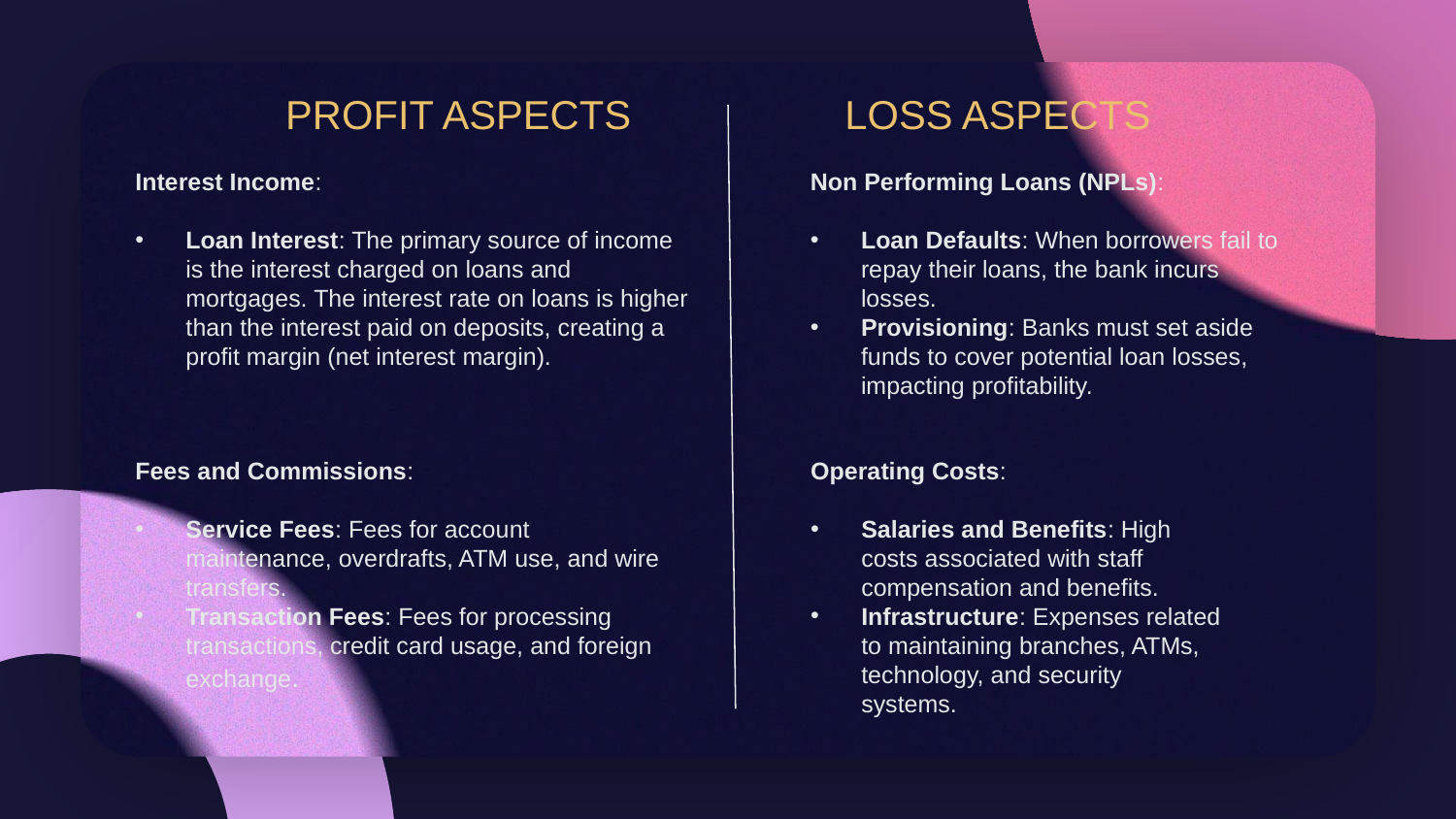

PROFIT ASPECTS
LOSS ASPECTS
Interest Income:

Loan Interest: The primary source of income is the interest charged on loans and mortgages. The interest rate on loans is higher than the interest paid on deposits, creating a profit margin (net interest margin).

Non Performing Loans (NPLs):

Loan Defaults: When borrowers fail to repay their loans, the bank incurs losses.
Provisioning: Banks must set aside funds to cover potential loan losses, impacting profitability.

Fees and Commissions:

Service Fees: Fees for account maintenance, overdrafts, ATM use, and wire transfers.
Transaction Fees: Fees for processing transactions, credit card usage, and foreign exchange.

Operating Costs:

Salaries and Benefits: High costs associated with staff compensation and benefits.
Infrastructure: Expenses related to maintaining branches, ATMs, technology, and security systems.